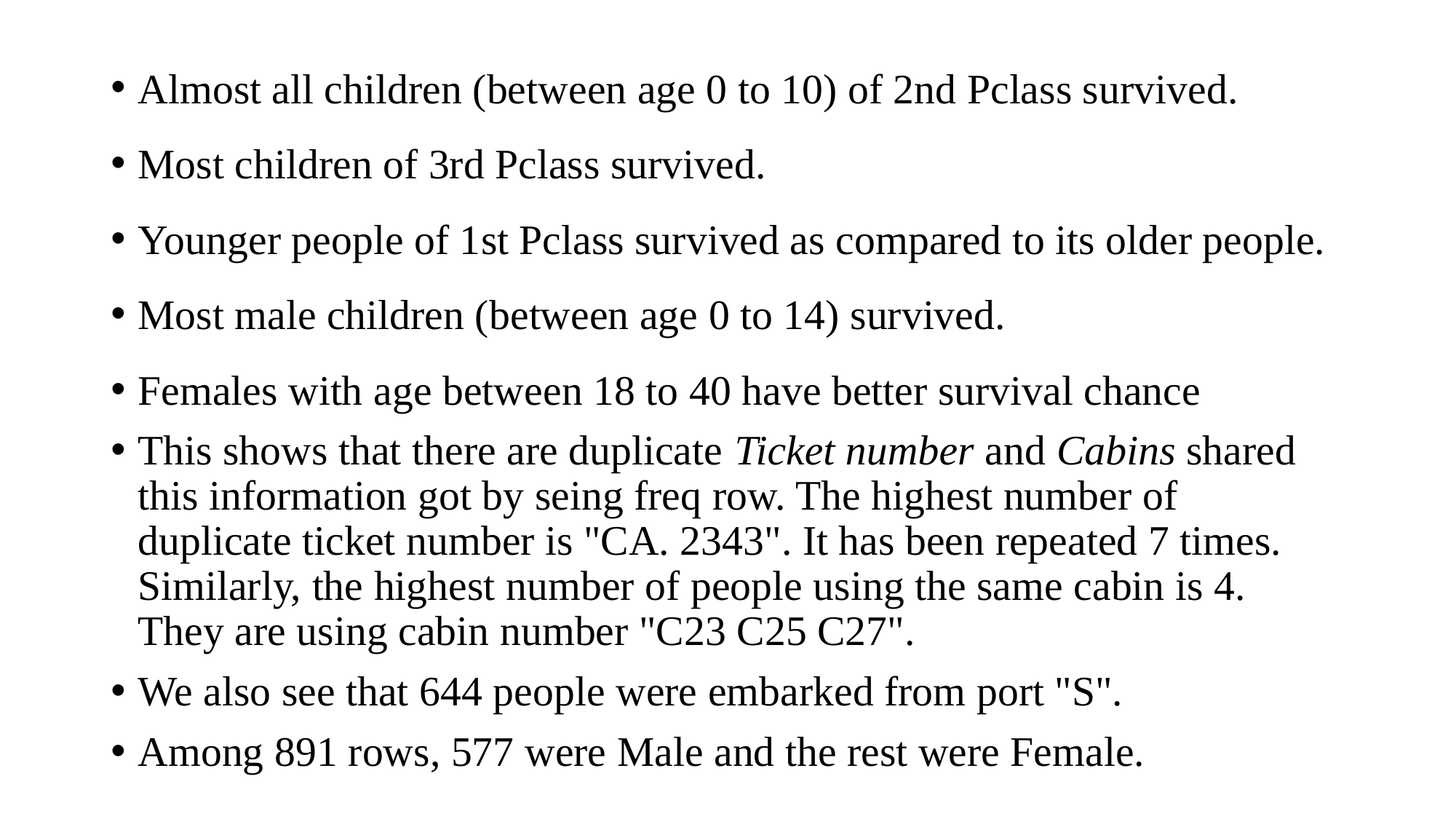

Almost all children (between age 0 to 10) of 2nd Pclass survived.
Most children of 3rd Pclass survived.
Younger people of 1st Pclass survived as compared to its older people.
Most male children (between age 0 to 14) survived.
Females with age between 18 to 40 have better survival chance
This shows that there are duplicate Ticket number and Cabins shared this information got by seing freq row. The highest number of duplicate ticket number is "CA. 2343". It has been repeated 7 times. Similarly, the highest number of people using the same cabin is 4. They are using cabin number "C23 C25 C27".
We also see that 644 people were embarked from port "S".
Among 891 rows, 577 were Male and the rest were Female.